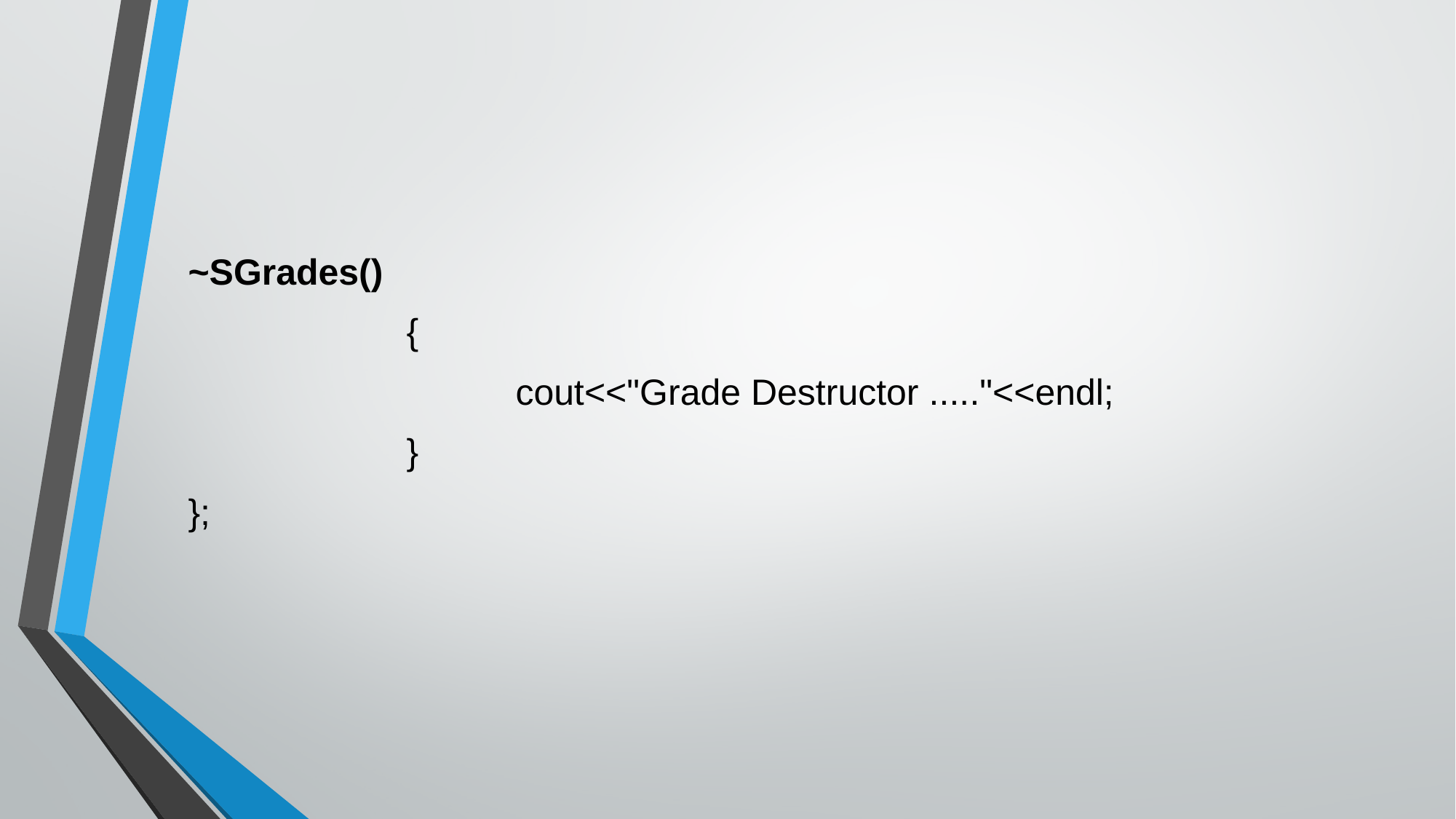

~SGrades()
		{
			cout<<"Grade Destructor ....."<<endl;
		}
};